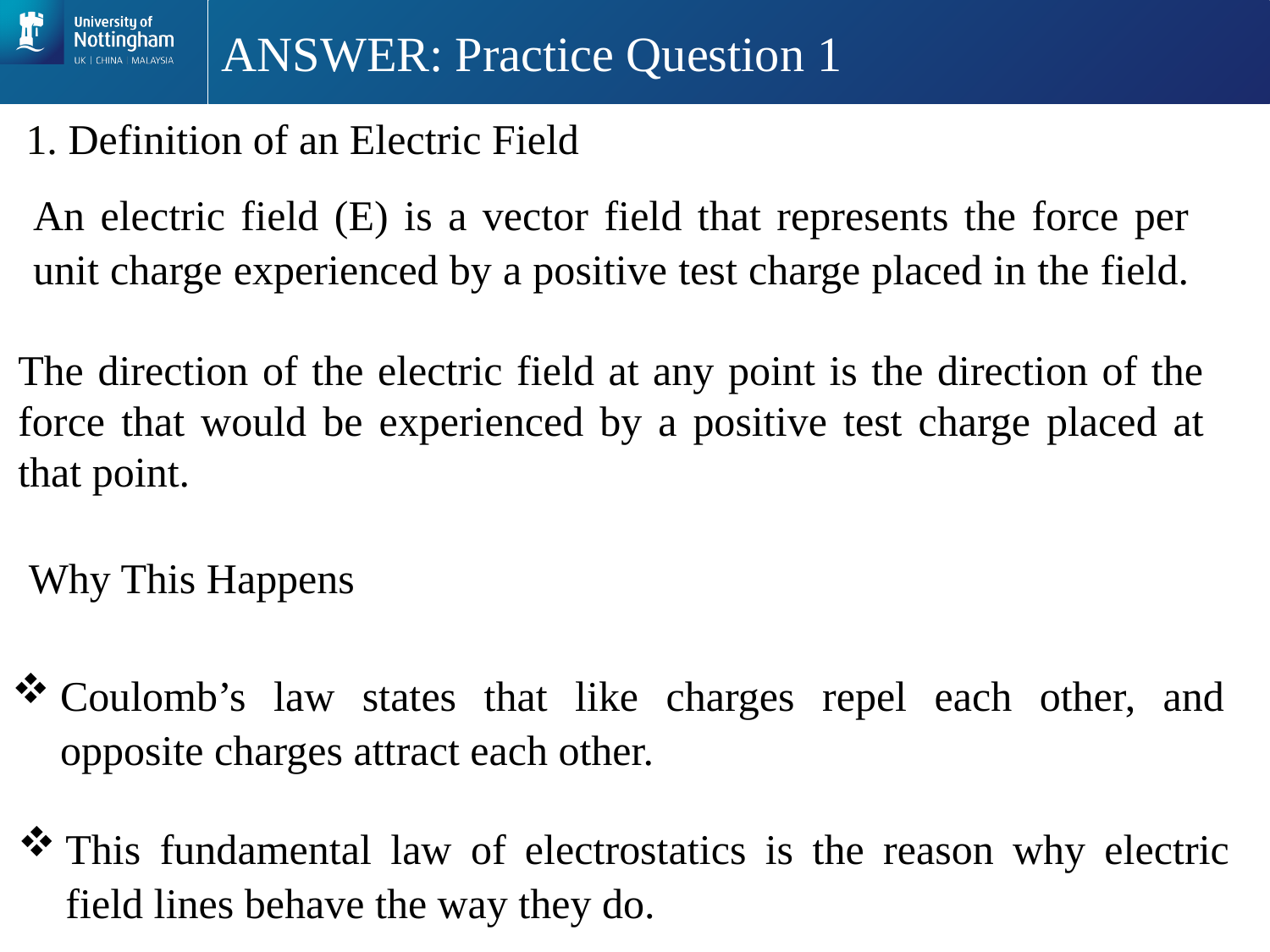

# ANSWER: Practice Question 1
 1. Definition of an Electric Field
An electric field (E) is a vector field that represents the force per unit charge experienced by a positive test charge placed in the field.
The direction of the electric field at any point is the direction of the force that would be experienced by a positive test charge placed at that point.
 Why This Happens
Coulomb’s law states that like charges repel each other, and opposite charges attract each other.
This fundamental law of electrostatics is the reason why electric field lines behave the way they do.